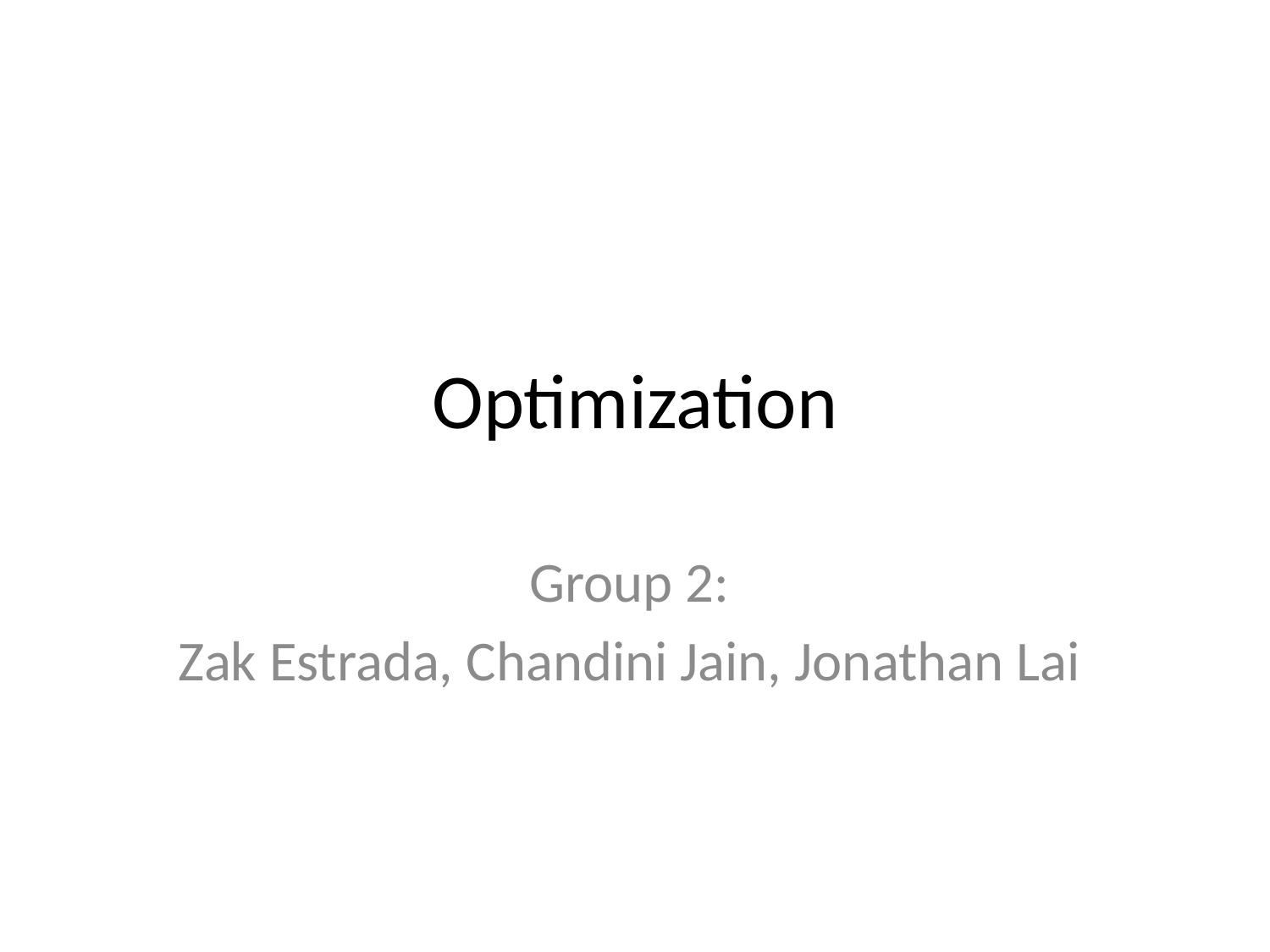

# Optimization
Group 2:
Zak Estrada, Chandini Jain, Jonathan Lai